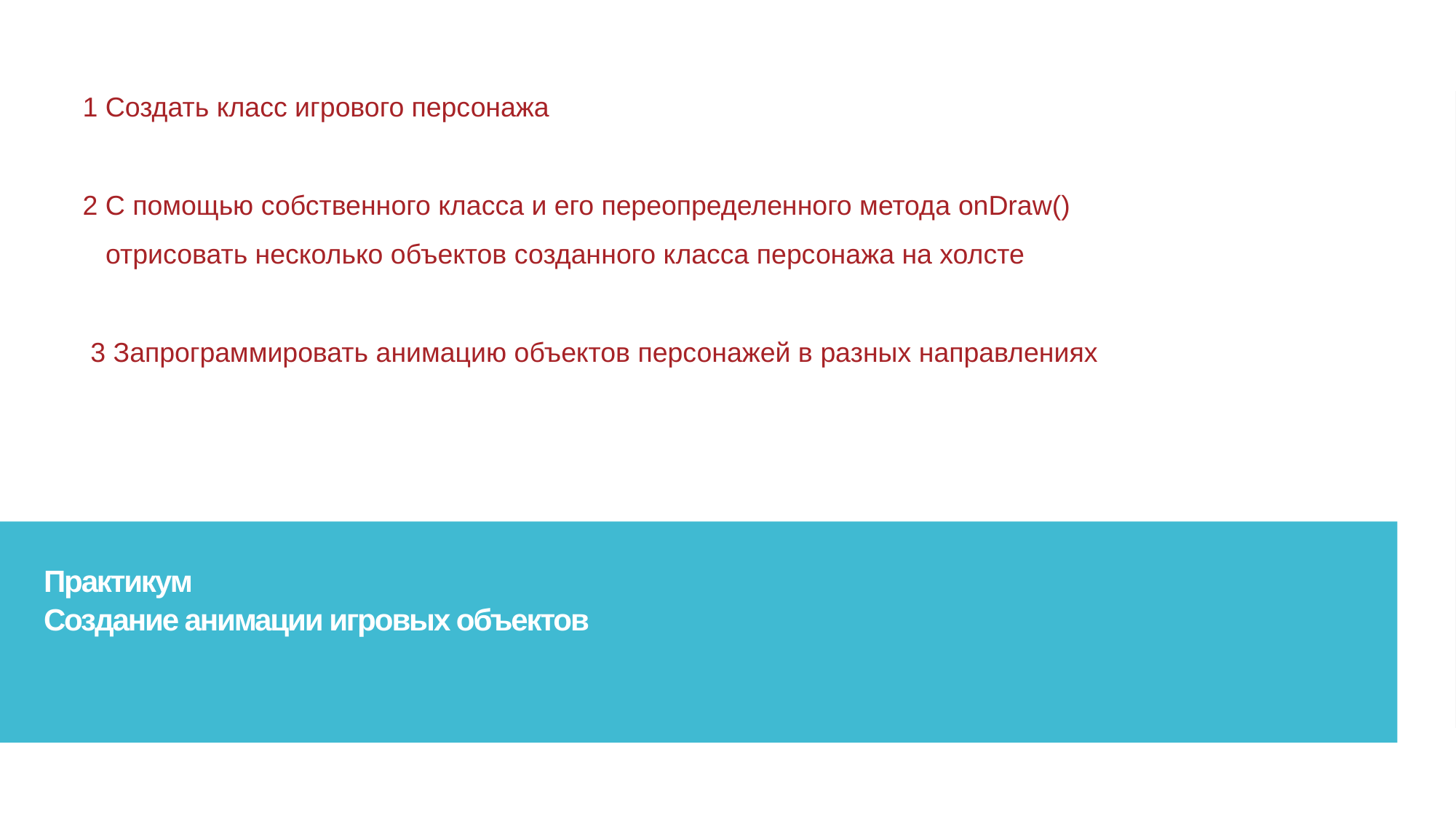

1 Создать класс игрового персонажа

2 С помощью собственного класса и его переопределенного метода onDraw()
   отрисовать несколько объектов созданного класса персонажа на холсте

 3 Запрограммировать анимацию объектов персонажей в разных направлениях

Практикум
Создание анимации игровых объектов